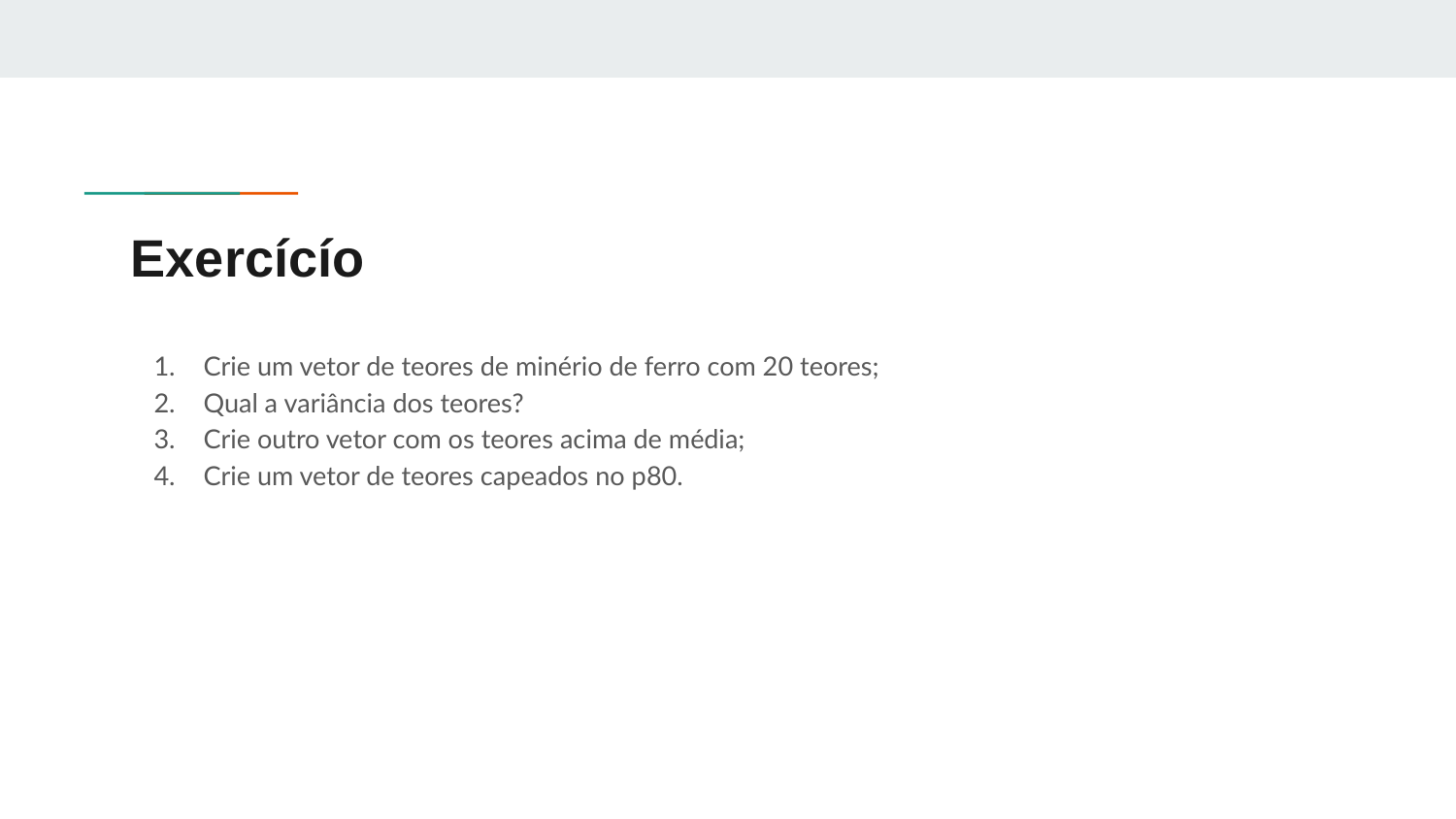

# Exercícío
Crie um vetor de teores de minério de ferro com 20 teores;
Qual a variância dos teores?
Crie outro vetor com os teores acima de média;
Crie um vetor de teores capeados no p80.